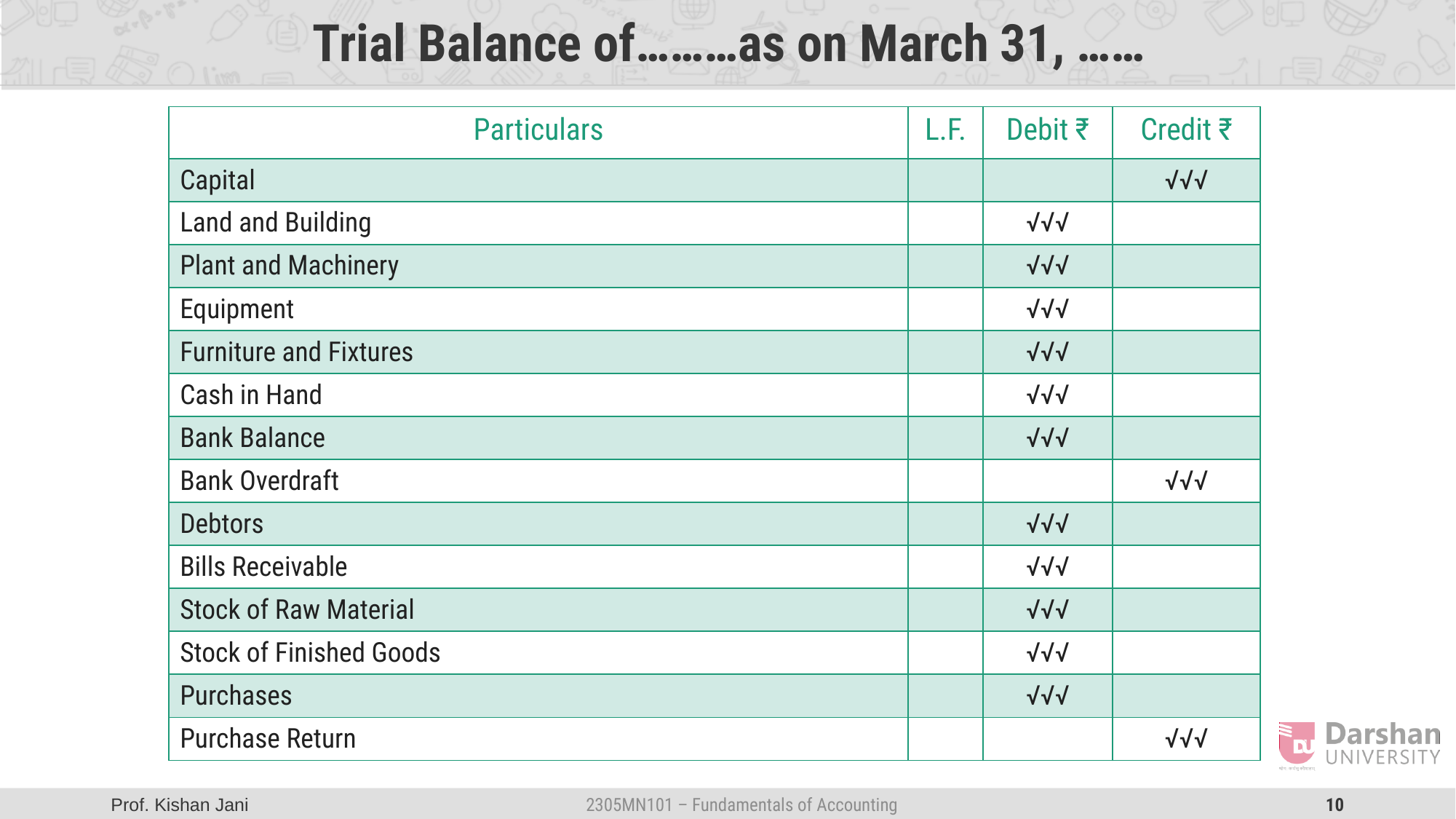

# Trial Balance of………as on March 31, ……
| Particulars | L.F. | Debit ₹ | Credit ₹ |
| --- | --- | --- | --- |
| Capital |  |  | √√√ |
| Land and Building |  | √√√ |  |
| Plant and Machinery |  | √√√ |  |
| Equipment |  | √√√ |  |
| Furniture and Fixtures |  | √√√ |  |
| Cash in Hand |  | √√√ |  |
| Bank Balance |  | √√√ |  |
| Bank Overdraft |  |  | √√√ |
| Debtors |  | √√√ |  |
| Bills Receivable |  | √√√ |  |
| Stock of Raw Material |  | √√√ |  |
| Stock of Finished Goods |  | √√√ |  |
| Purchases |  | √√√ |  |
| Purchase Return |  |  | √√√ |